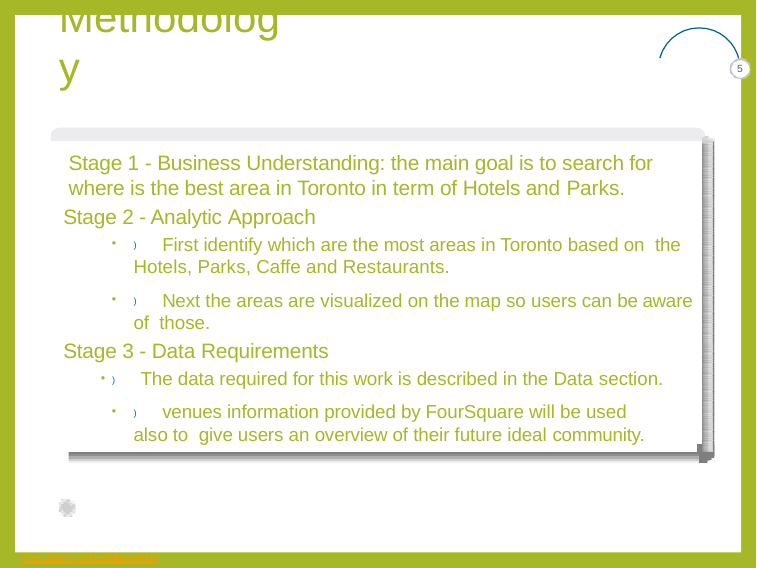

# Methodology

5

Stage 1 - Business Understanding: the main goal is to search for  where is the best area in Toronto in term of Hotels and Parks.
    Stage 2 - Analytic Approach
) First identify which are the most areas in Toronto based on  the Hotels, Parks, Caffe and Restaurants.
) Next the areas are visualized on the map so users can be aware of  those.
    Stage 3 - Data Requirements
) The data required for this work is described in the Data section.
) venues information provided by FourSquare will be used also to  give users an overview of their future ideal community.

The Battle of Neighborhoods